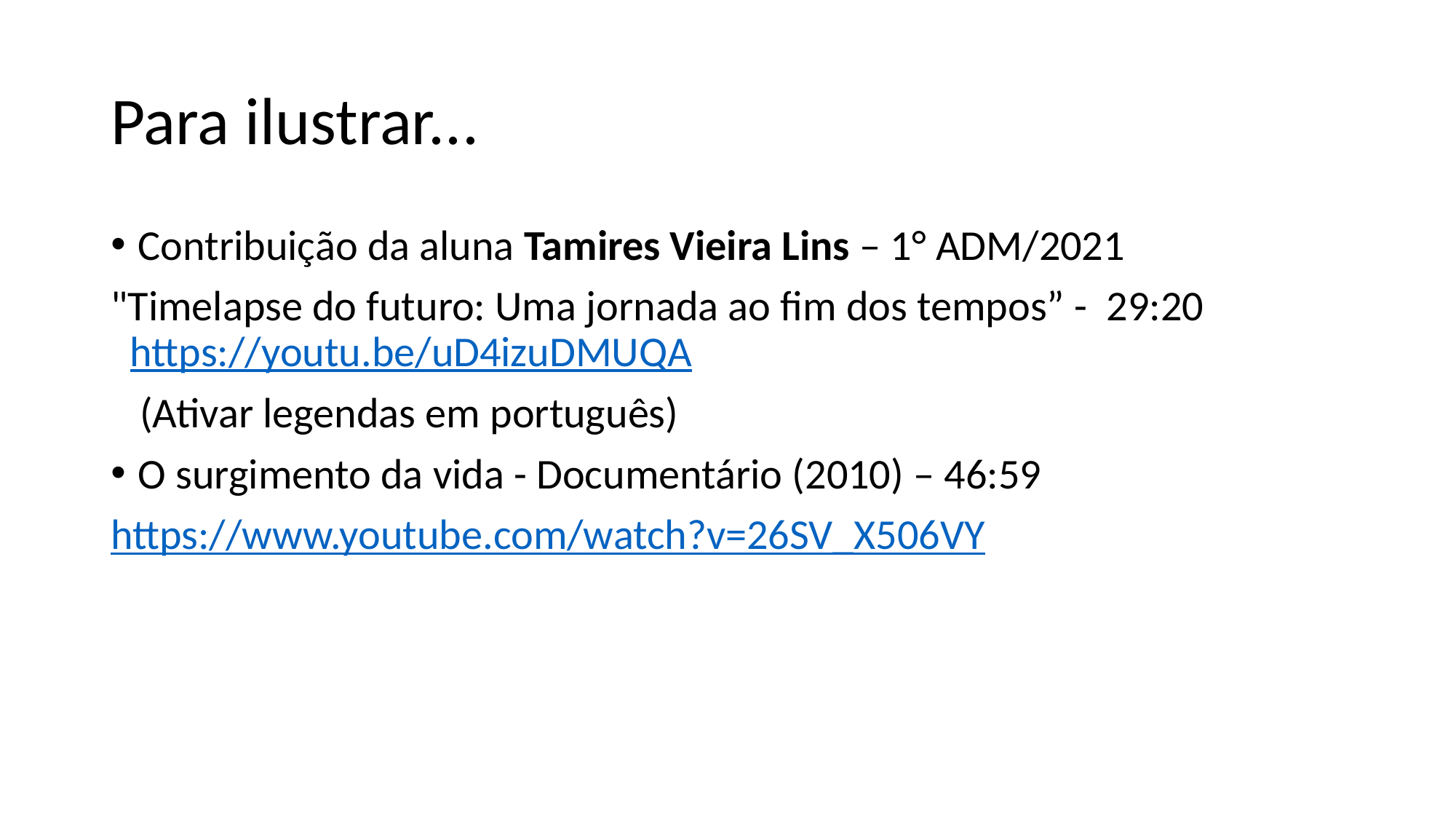

# Para ilustrar...
Contribuição da aluna Tamires Vieira Lins – 1° ADM/2021
"Timelapse do futuro: Uma jornada ao fim dos tempos” -  29:20
  https://youtu.be/uD4izuDMUQA
   (Ativar legendas em português)
O surgimento da vida - Documentário (2010) – 46:59
https://www.youtube.com/watch?v=26SV_X506VY